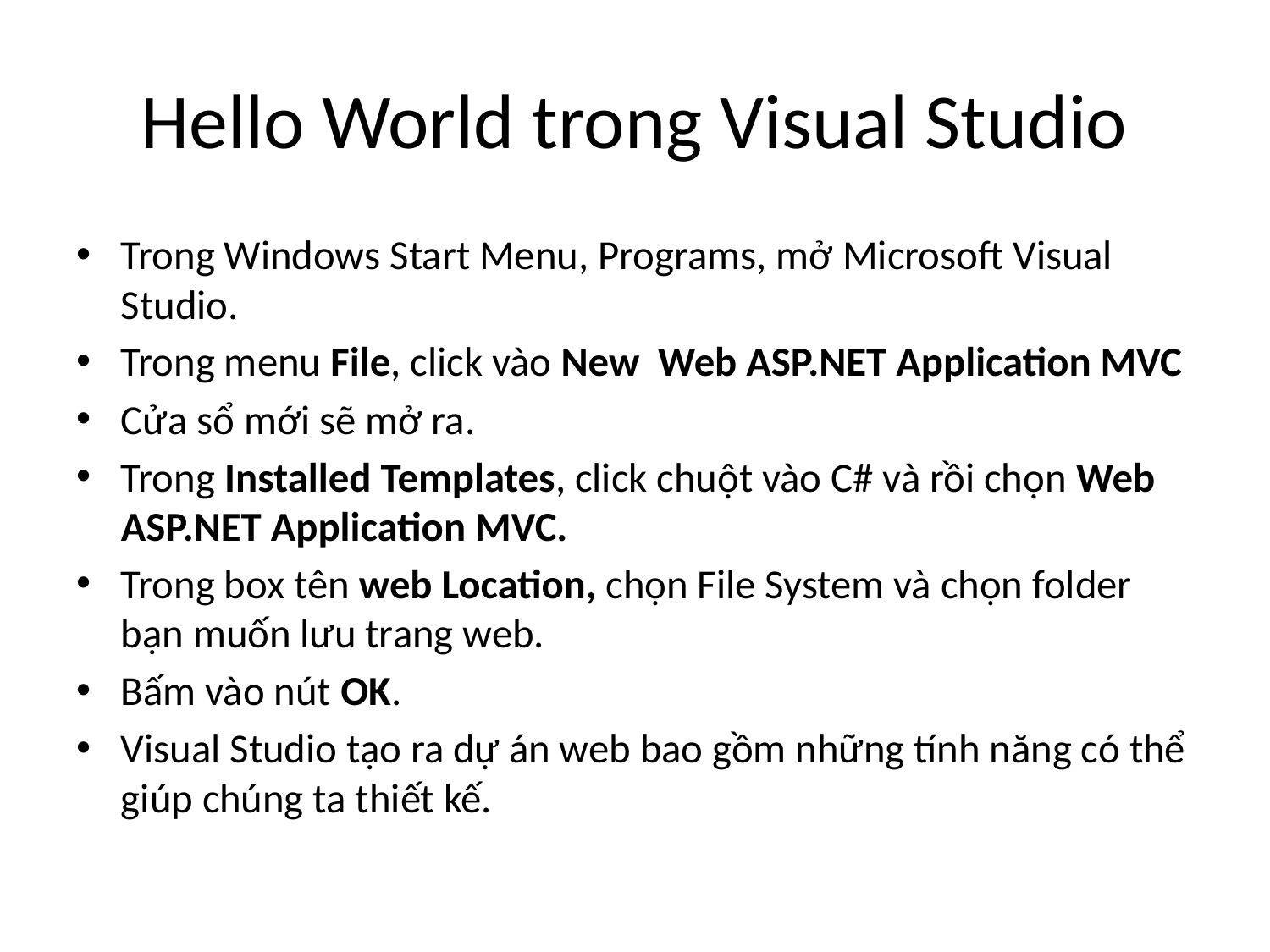

# Hello World trong Visual Studio
Trong Windows Start Menu, Programs, mở Microsoft Visual Studio.
Trong menu File, click vào New  Web ASP.NET Application MVC
Cửa sổ mới sẽ mở ra.
Trong Installed Templates, click chuột vào C# và rồi chọn Web ASP.NET Application MVC.
Trong box tên web Location, chọn File System và chọn folder bạn muốn lưu trang web.
Bấm vào nút OK.
Visual Studio tạo ra dự án web bao gồm những tính năng có thể giúp chúng ta thiết kế.